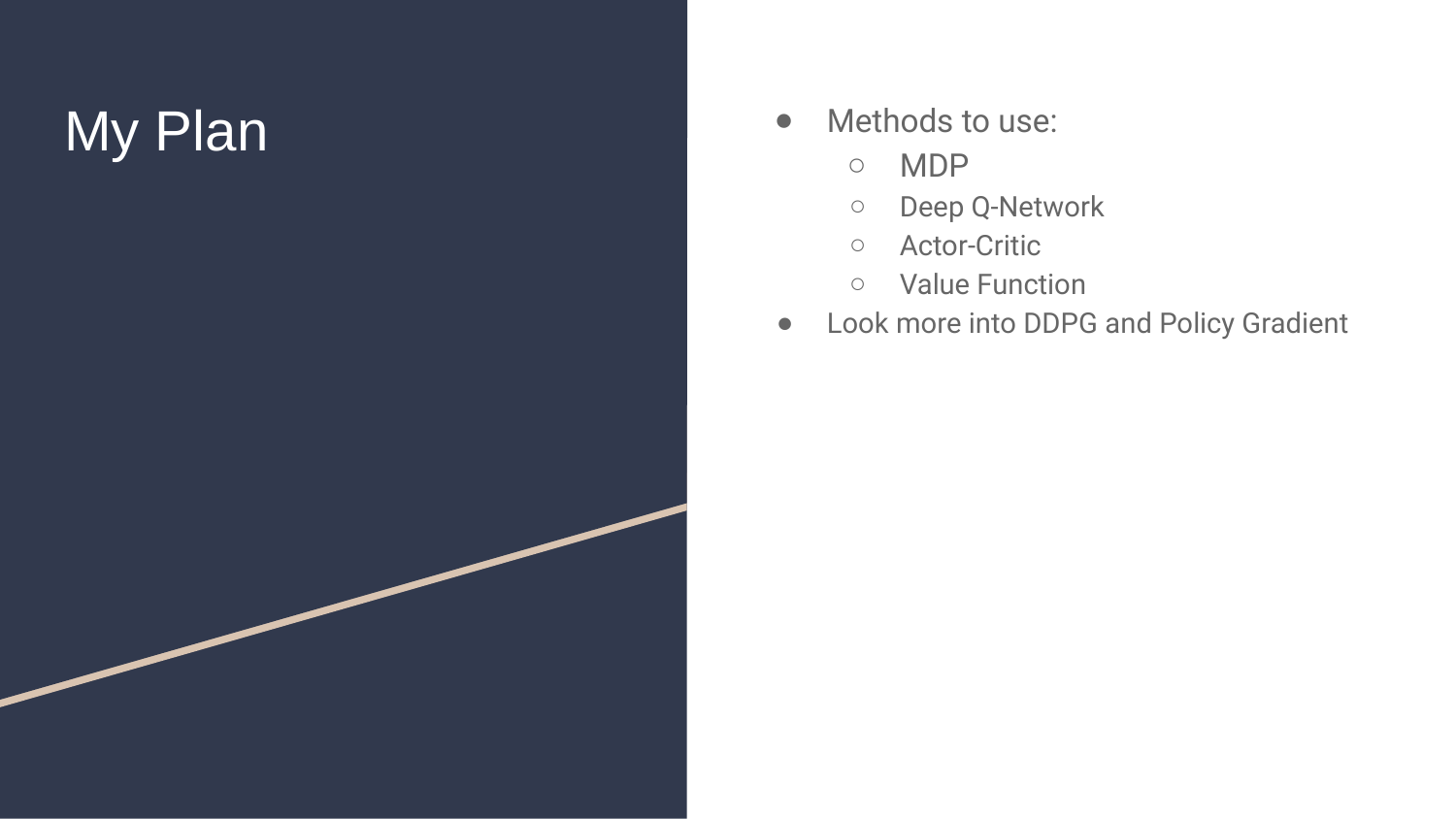

# My Plan
Methods to use:
MDP
Deep Q-Network
Actor-Critic
Value Function
Look more into DDPG and Policy Gradient